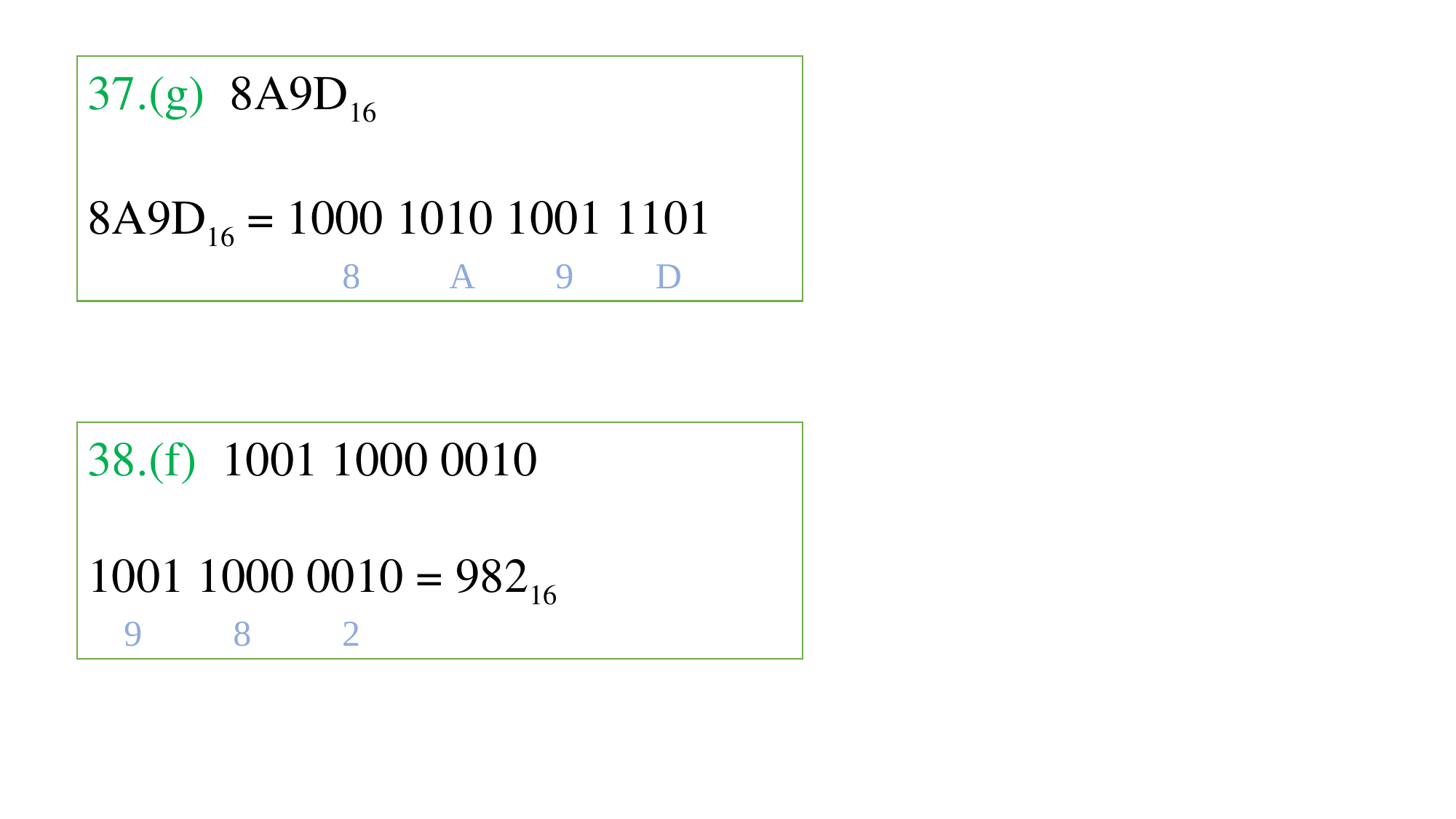

37.(g)  8A9D16

8A9D16 = 1000 1010 1001 1101
                            8          A         9         D
38.(f)  1001 1000 0010

1001 1000 0010 = 98216
    9          8          2